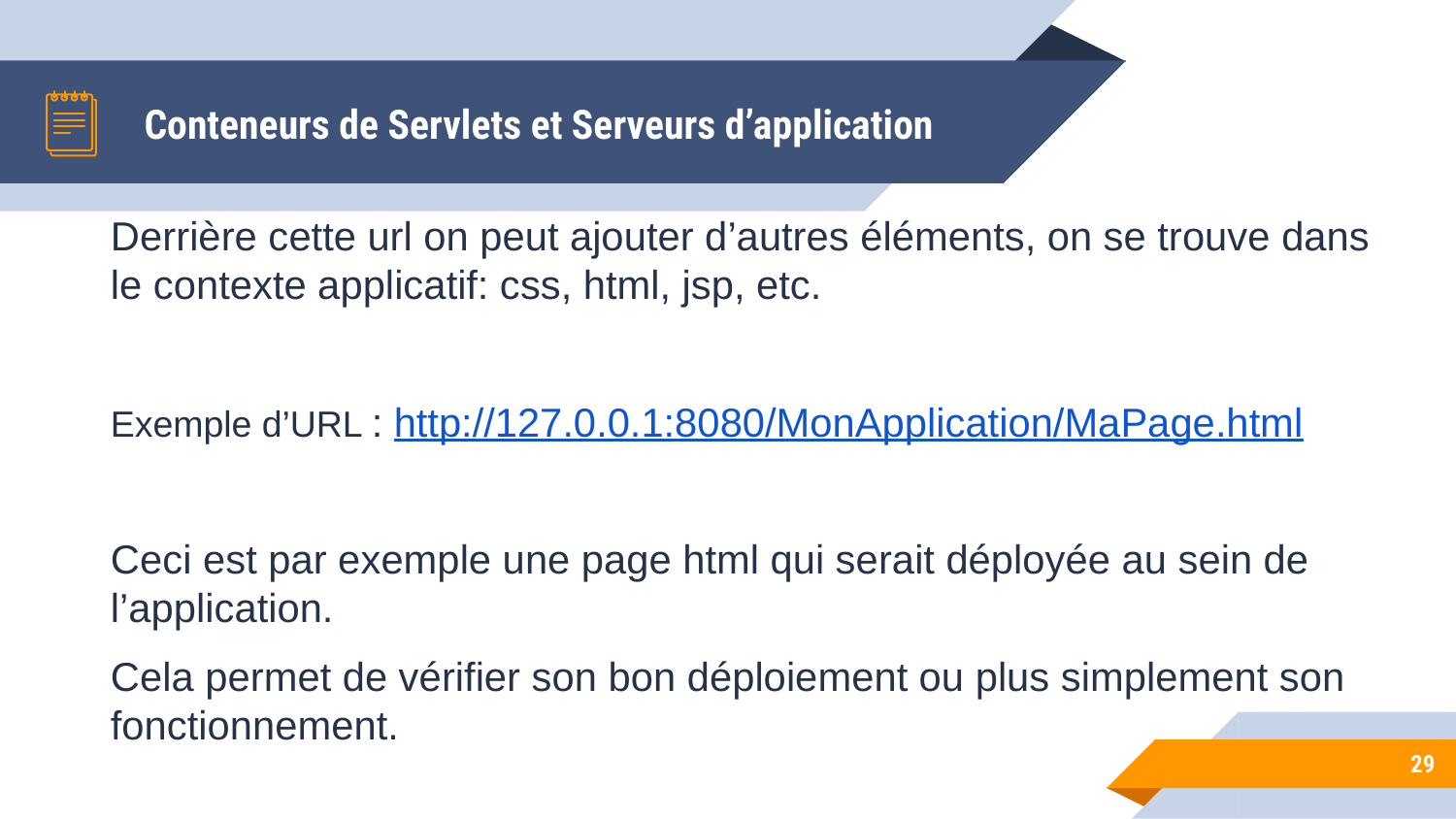

# Conteneurs de Servlets et Serveurs d’application

Derrière cette url on peut ajouter d’autres éléments, on se trouve dans le contexte applicatif: css, html, jsp, etc.

Exemple d’URL : http://127.0.0.1:8080/MonApplication/MaPage.html

Ceci est par exemple une page html qui serait déployée au sein de l’application.
Cela permet de vérifier son bon déploiement ou plus simplement son fonctionnement.
29